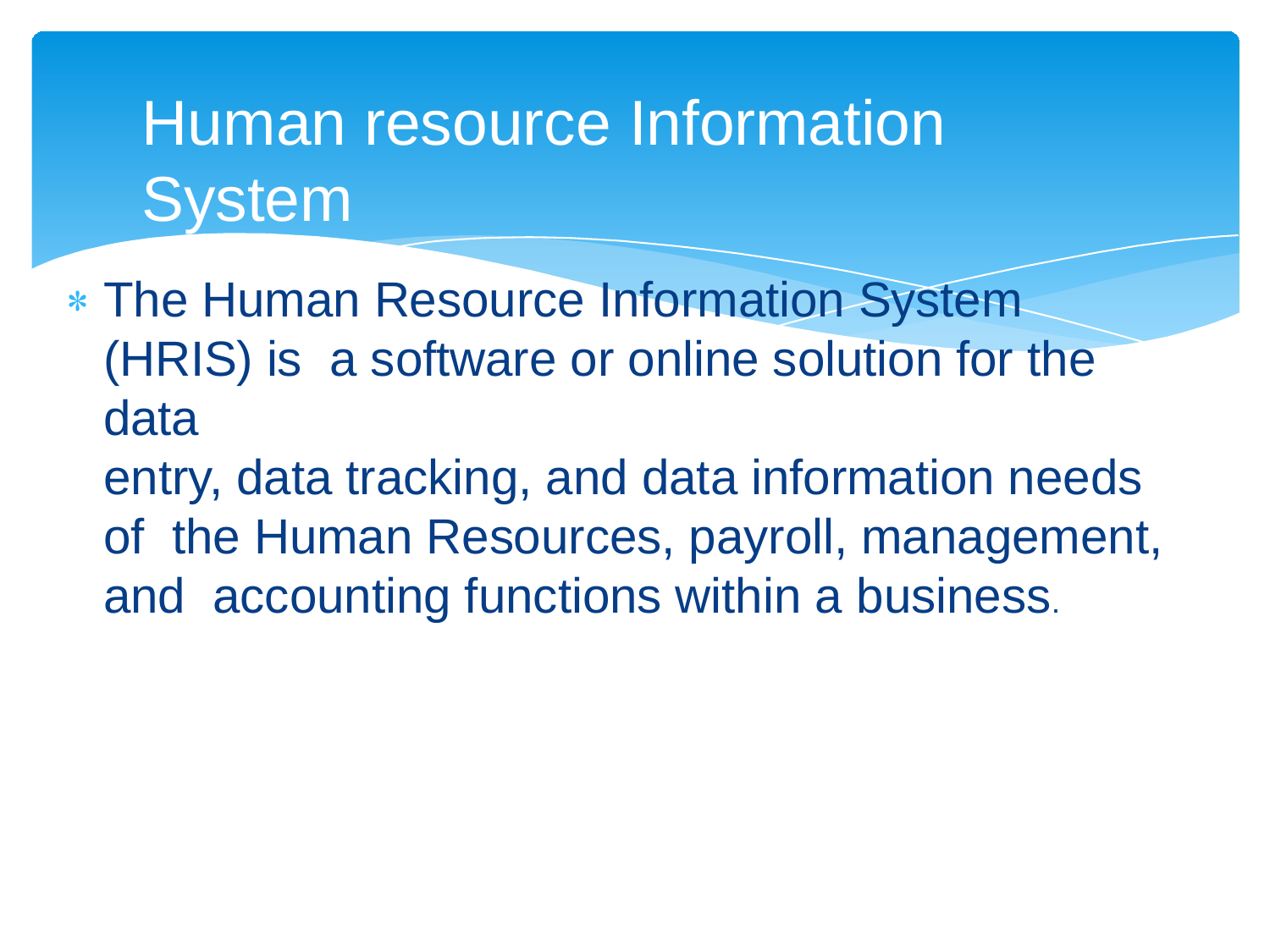

# Human resource Information System
The Human Resource Information System (HRIS) is  a software or online solution for the data
entry, data tracking, and data information needs of  the Human Resources, payroll, management, and  accounting functions within a business.